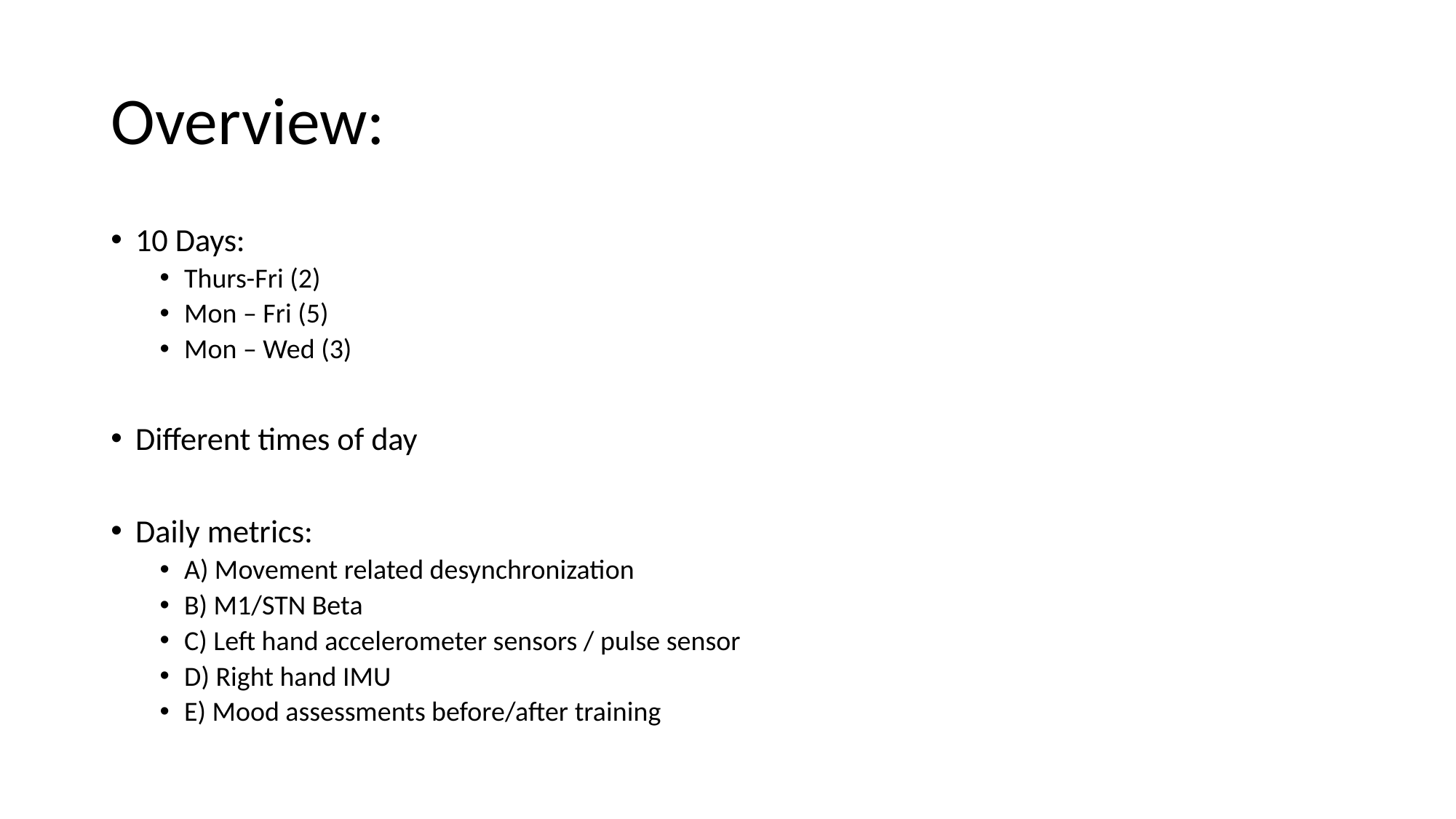

# Overview:
10 Days:
Thurs-Fri (2)
Mon – Fri (5)
Mon – Wed (3)

Different times of day

Daily metrics:
A) Movement related desynchronization
B) M1/STN Beta
C) Left hand accelerometer sensors / pulse sensor
D) Right hand IMU
E) Mood assessments before/after training